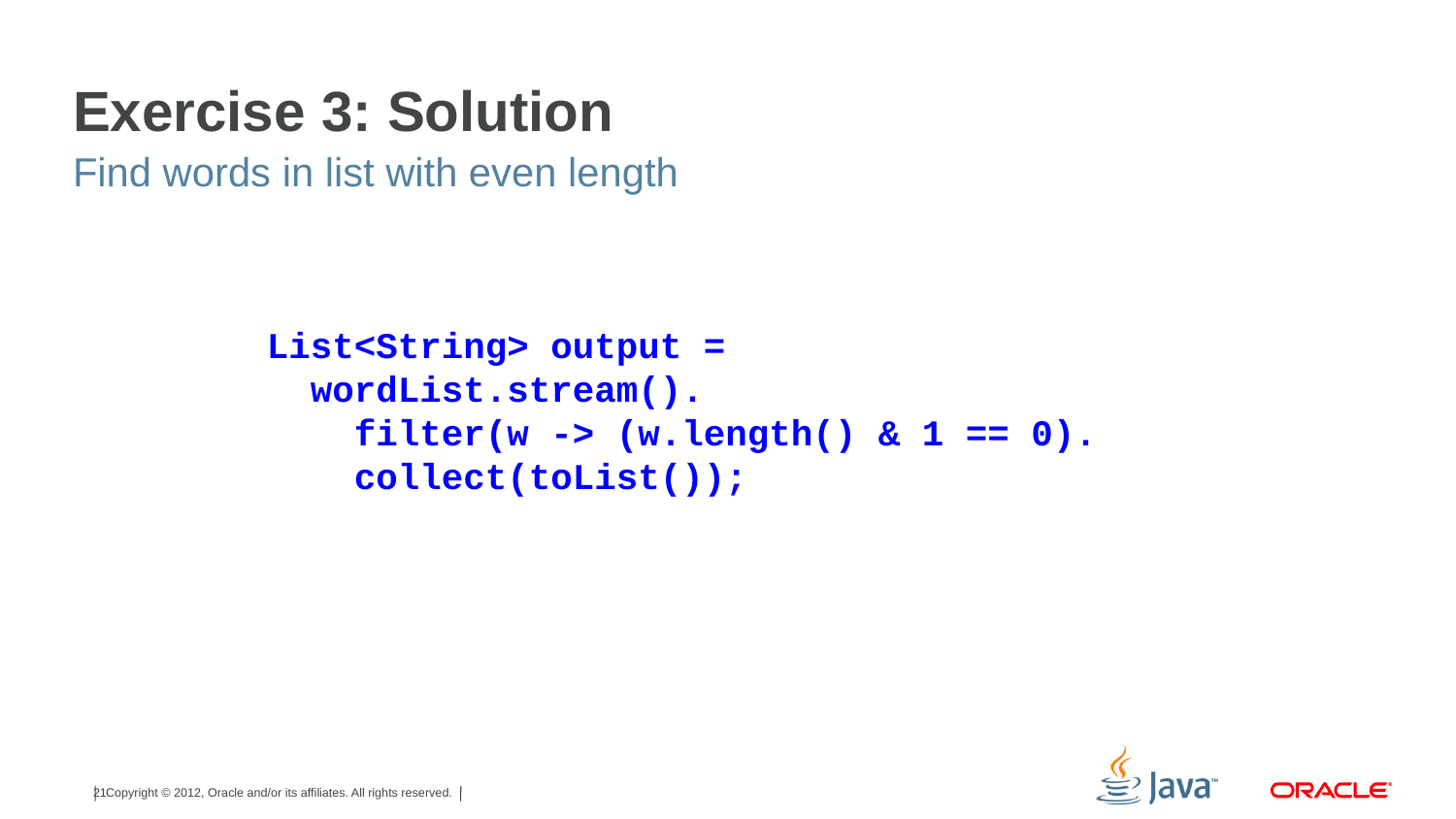

# Exercise 3: Solution
Find words in list with even length
List<String> output =
  wordList.stream().
    filter(w -> (w.length() & 1 == 0).
    collect(toList());